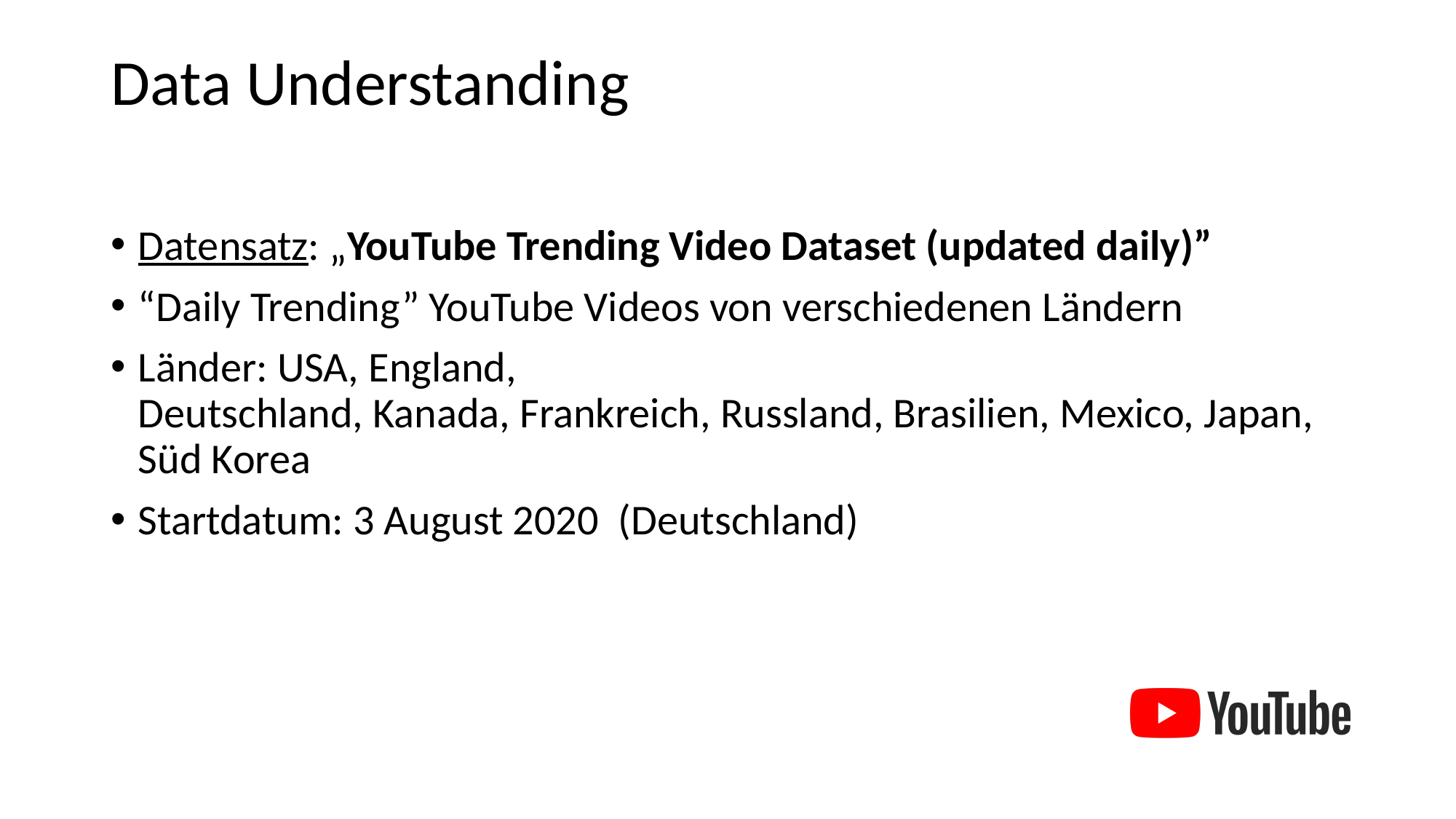

# Data Understanding
Datensatz: „YouTube Trending Video Dataset (updated daily)”​
“Daily Trending” YouTube Videos von verschiedenen Ländern​
Länder: USA, England, Deutschland, Kanada, Frankreich, Russland, Brasilien, Mexico, Japan, Süd Korea​
Startdatum: 3 August 2020  (Deutschland)​